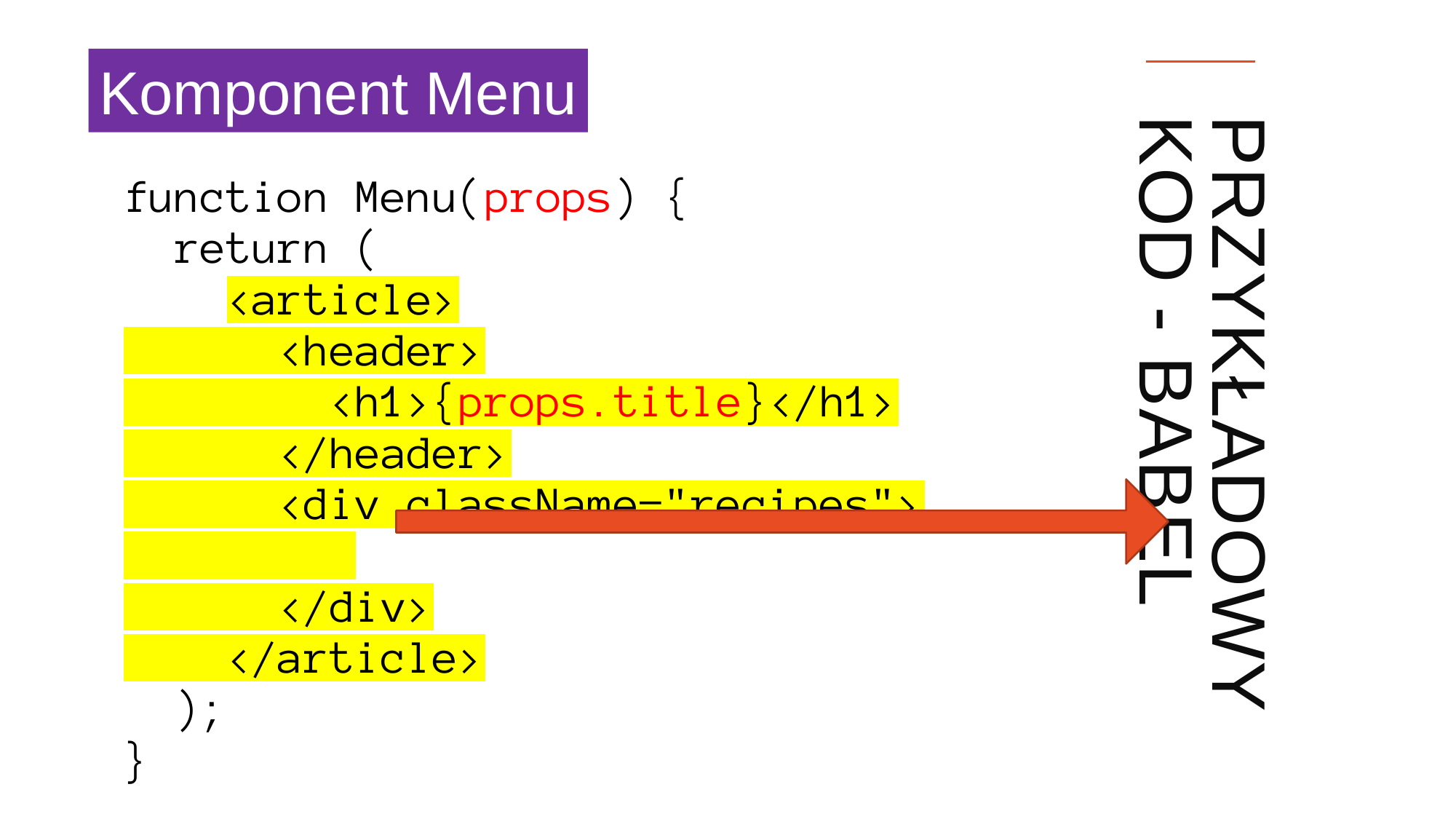

Komponent Menu
# Przykładowy KOD - BABEL
function Menu(props) {
  return (
    <article>
      <header>
        <h1>{props.title}</h1>
      </header>
      <div className="recipes">

      </div>
    </article>
  );
}